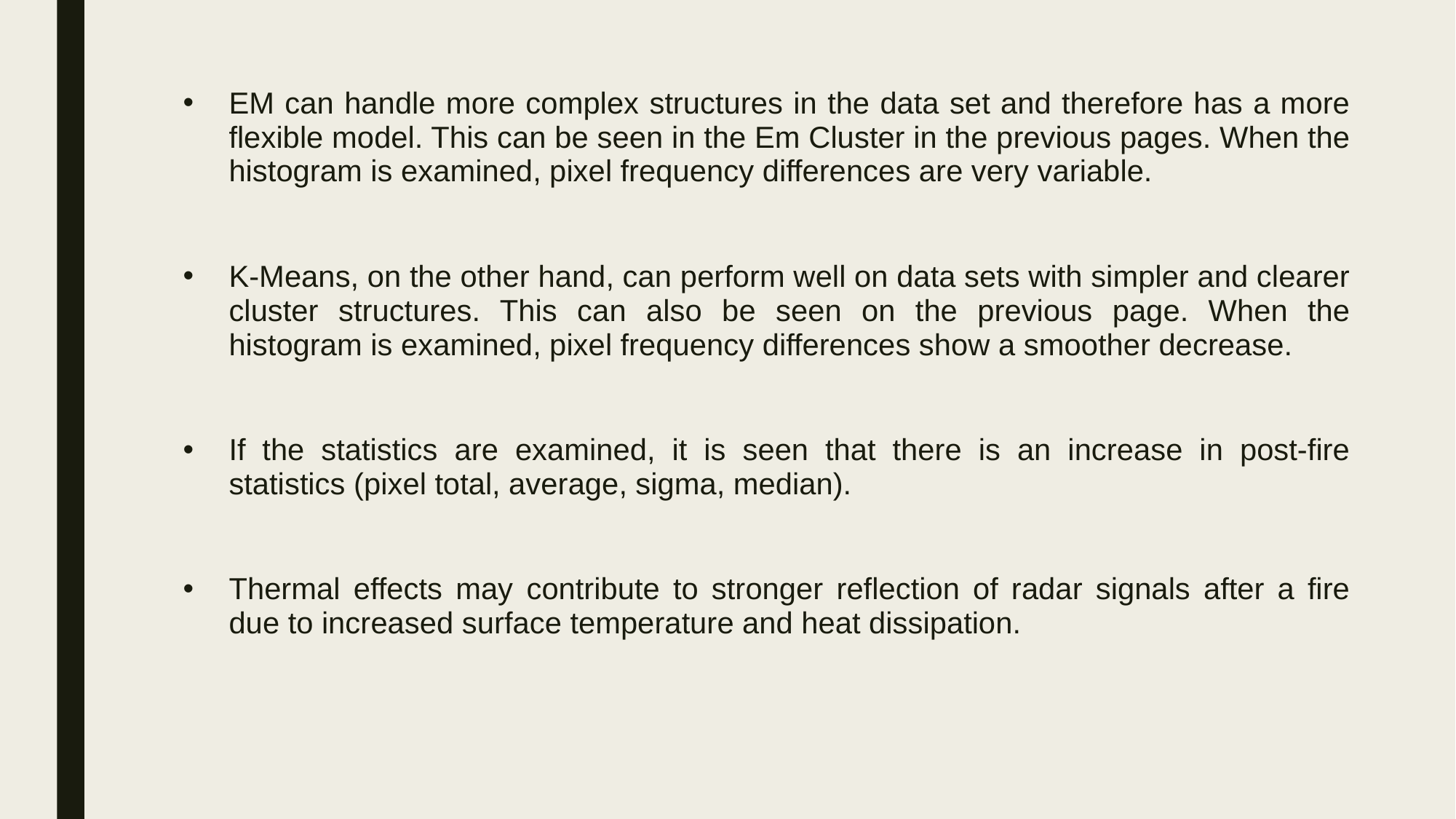

EM can handle more complex structures in the data set and therefore has a more flexible model. This can be seen in the Em Cluster in the previous pages. When the histogram is examined, pixel frequency differences are very variable.

K-Means, on the other hand, can perform well on data sets with simpler and clearer cluster structures. This can also be seen on the previous page. When the histogram is examined, pixel frequency differences show a smoother decrease.

If the statistics are examined, it is seen that there is an increase in post-fire statistics (pixel total, average, sigma, median).

Thermal effects may contribute to stronger reflection of radar signals after a fire due to increased surface temperature and heat dissipation.